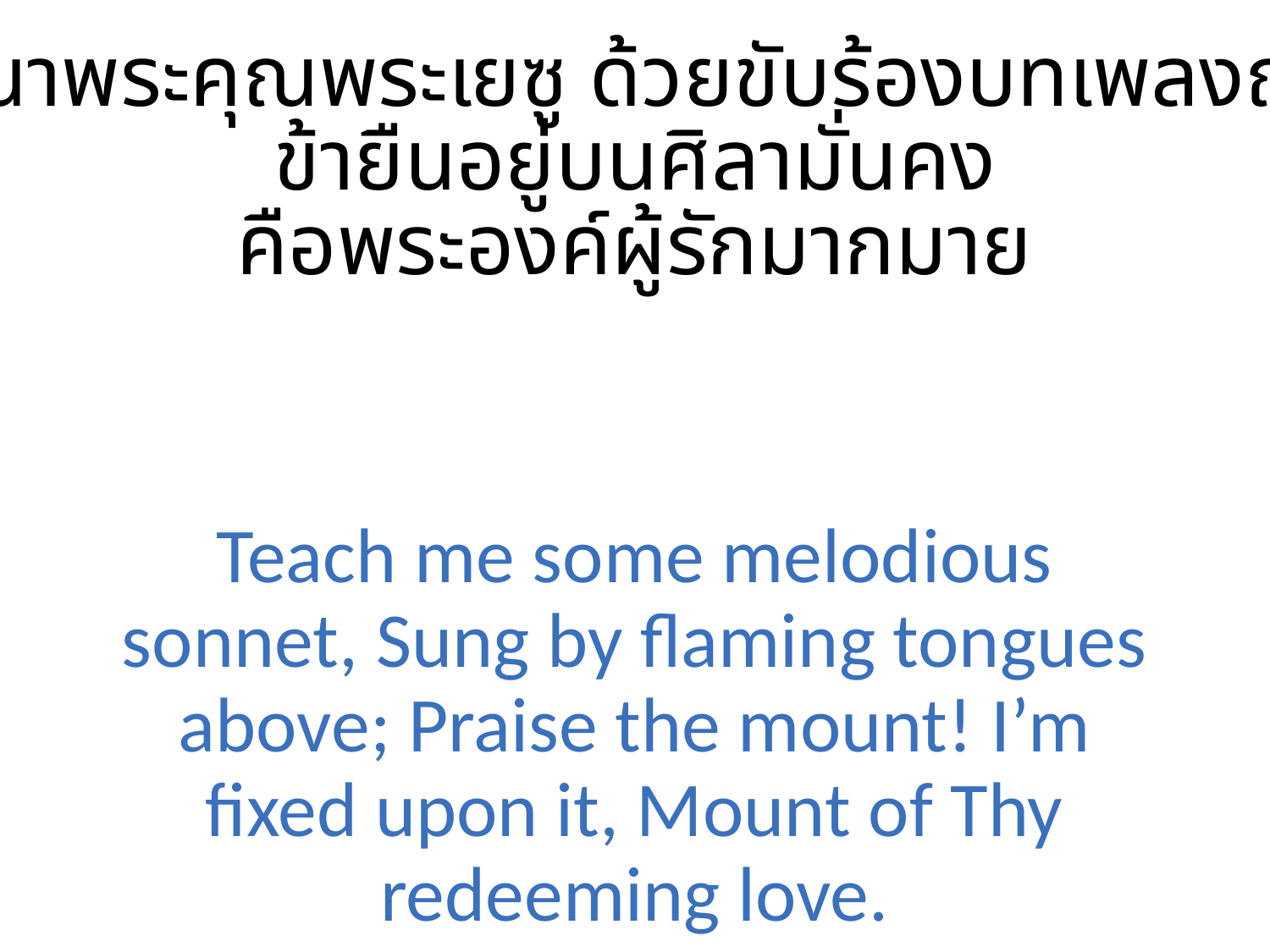

โมทนาพระคุณพระเยซู ด้วยขับร้องบทเพลงถวาย
ข้ายืนอยู่บนศิลามั่นคง
คือพระองค์ผู้รักมากมาย
Teach me some melodious sonnet, Sung by flaming tongues above; Praise the mount! I’m fixed upon it, Mount of Thy redeeming love.